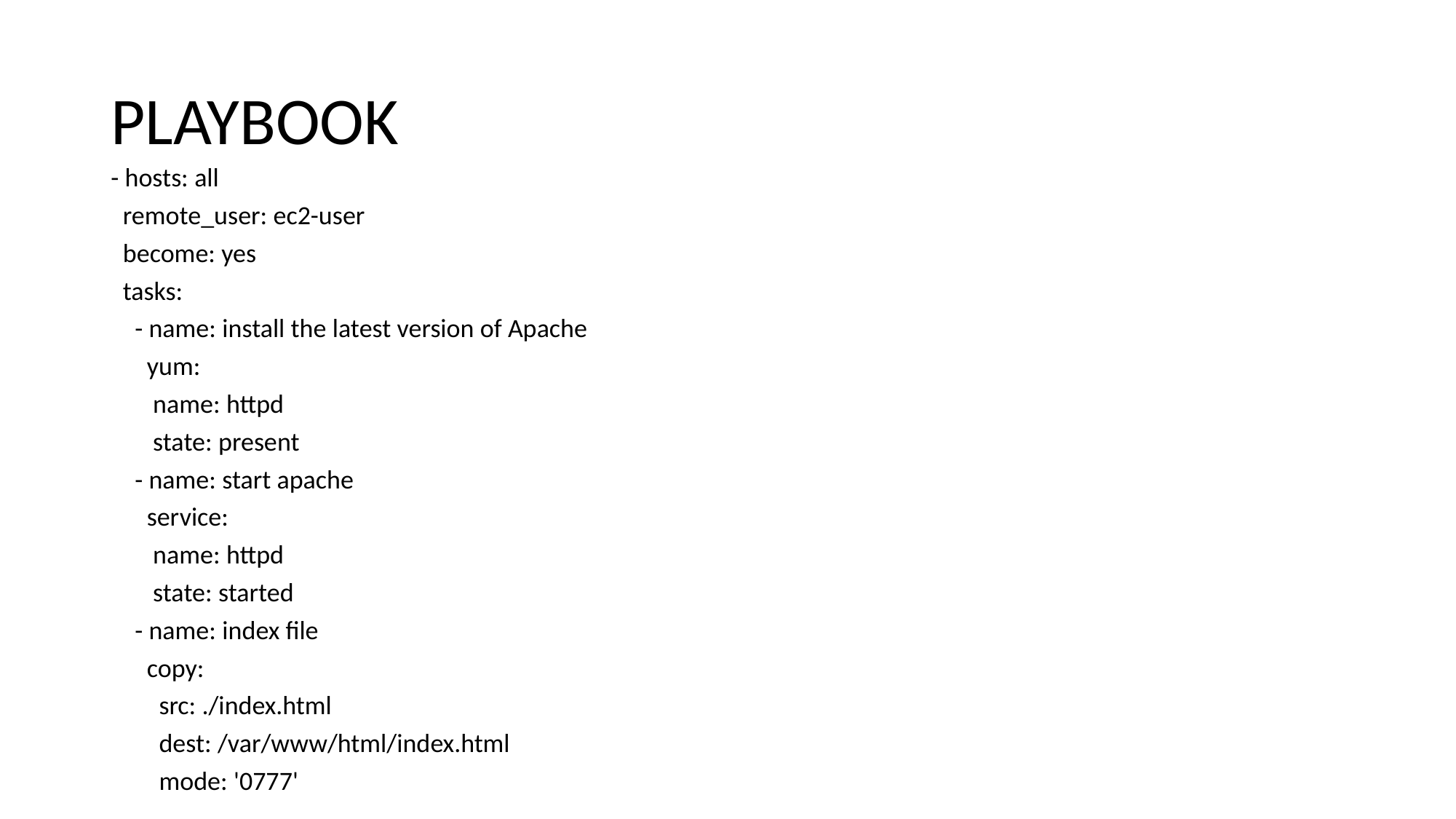

# PLAYBOOK
- hosts: all
  remote_user: ec2-user
  become: yes
  tasks:
    - name: install the latest version of Apache
      yum:
       name: httpd
       state: present
    - name: start apache
      service:
       name: httpd
       state: started
    - name: index file
      copy:
        src: ./index.html
        dest: /var/www/html/index.html
        mode: '0777'